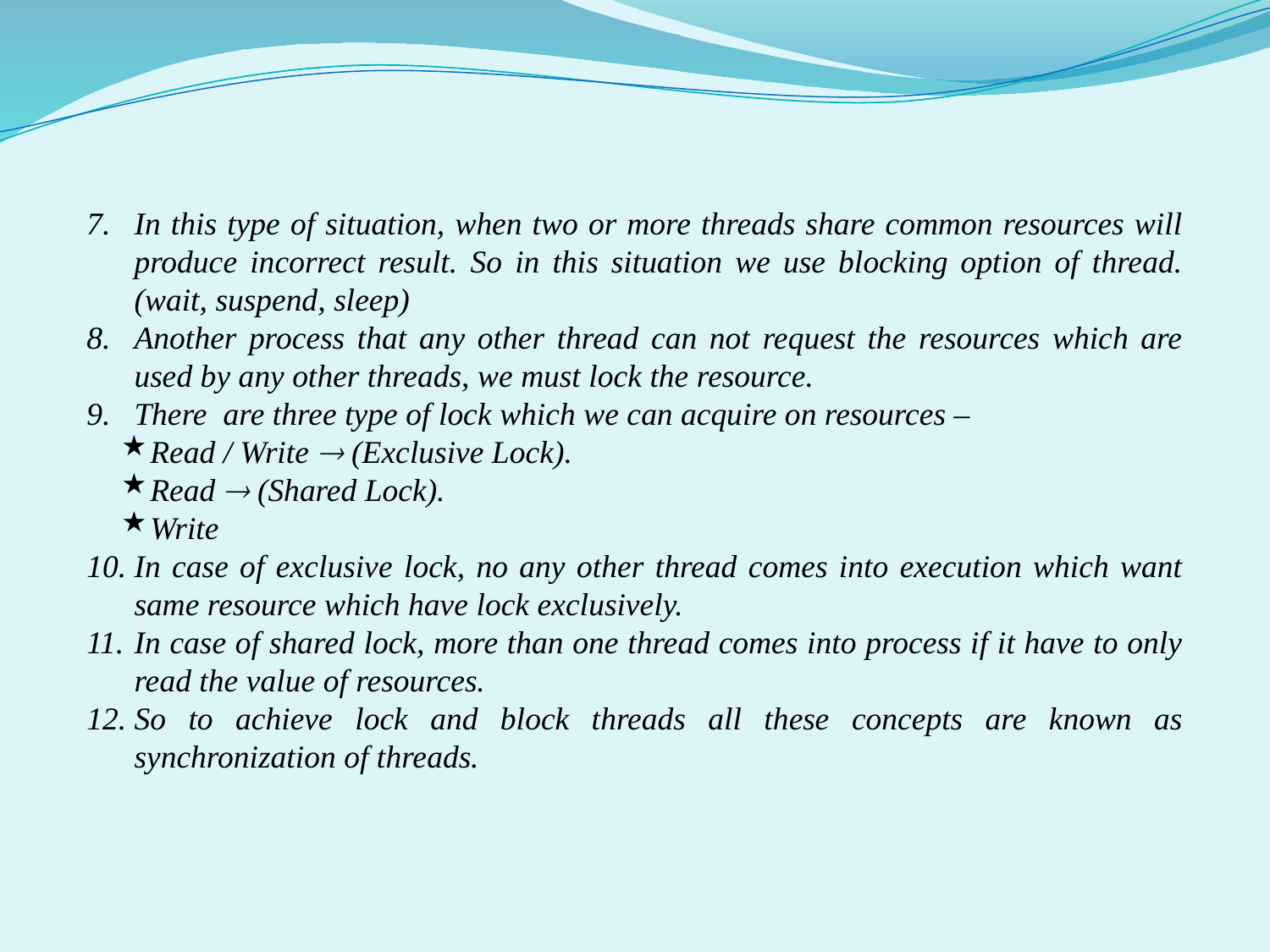

In this type of situation, when two or more threads share common resources will produce incorrect result. So in this situation we use blocking option of thread. (wait, suspend, sleep)
Another process that any other thread can not request the resources which are used by any other threads, we must lock the resource.
There  are three type of lock which we can acquire on resources –
Read / Write → (Exclusive Lock).
Read → (Shared Lock).
Write
In case of exclusive lock, no any other thread comes into execution which want same resource which have lock exclusively.
In case of shared lock, more than one thread comes into process if it have to only read the value of resources.
So to achieve lock and block threads all these concepts are known as synchronization of threads.